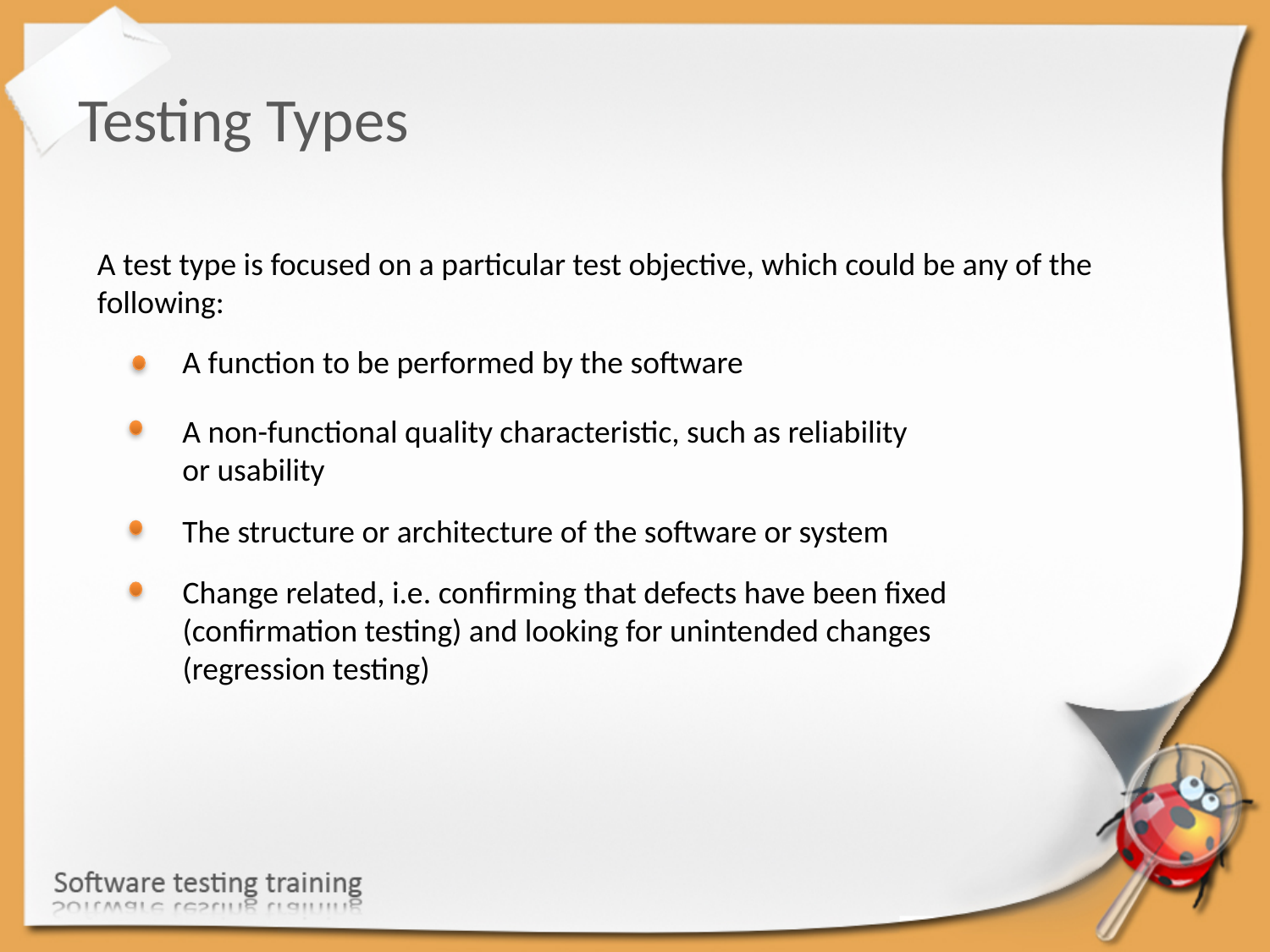

Testing Types
A test type is focused on a particular test objective, which could be any of the following:
A function to be performed by the software

A non-functional quality characteristic, such as reliability or usability

The structure or architecture of the software or system

Change related, i.e. confirming that defects have been fixed (confirmation testing) and looking for unintended changes (regression testing)